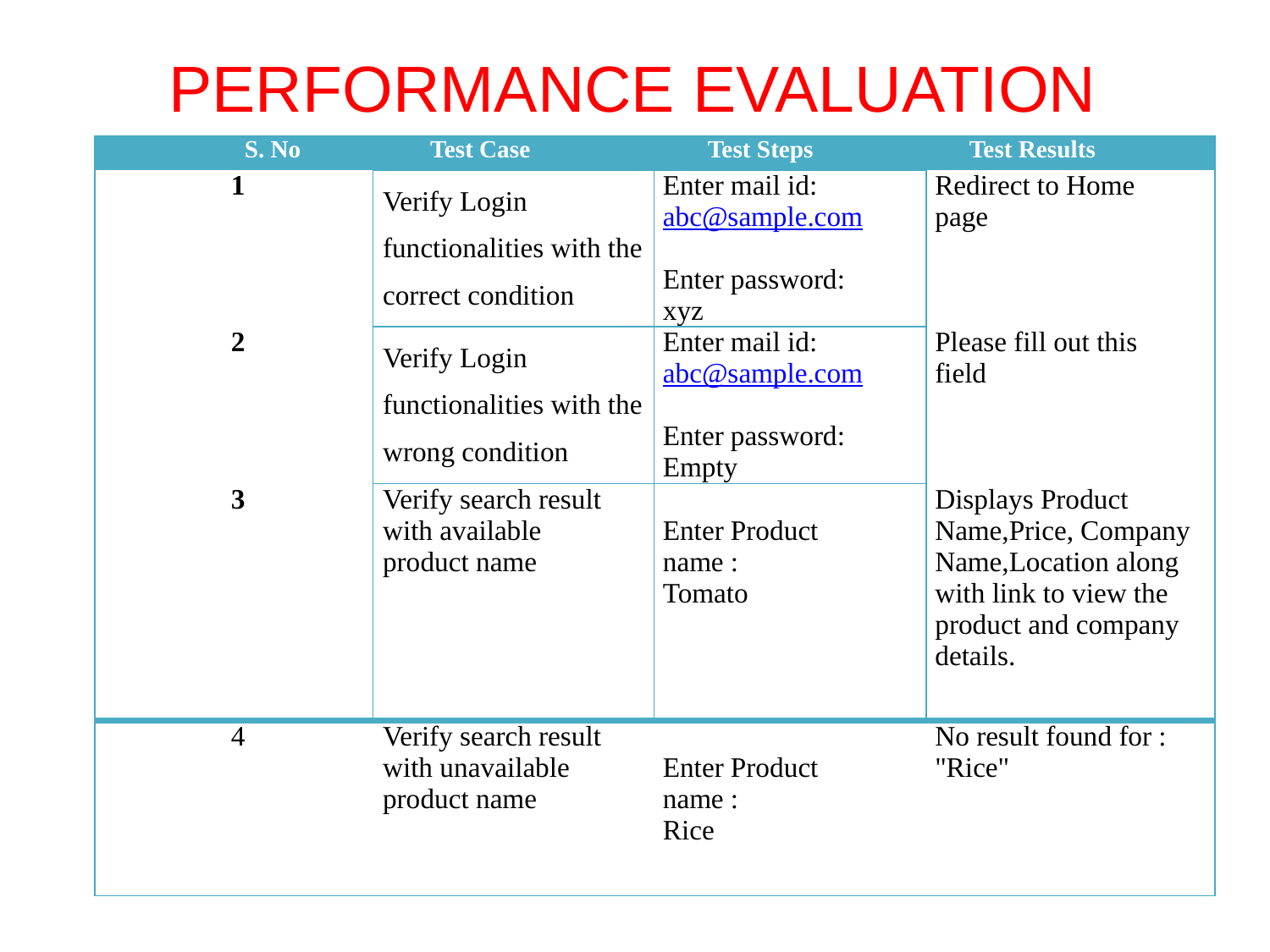

# PERFORMANCE EVALUATION
| S. No | Test Case | Test Steps | Test Results |
| --- | --- | --- | --- |
| 1 | Verify Login functionalities with the correct condition | Enter mail id: abc@sample.com   Enter password: xyz | Redirect to Home page |
| 2 | Verify Login functionalities with the wrong condition | Enter mail id: abc@sample.com   Enter password: Empty | Please fill out this field |
| 3 | Verify search result with available product name | Enter Product name : Tomato | Displays Product Name,Price, Company Name,Location along with link to view the product and company details. |
| 4 | Verify search result with unavailable product name | Enter Product name : Rice | No result found for : "Rice" |